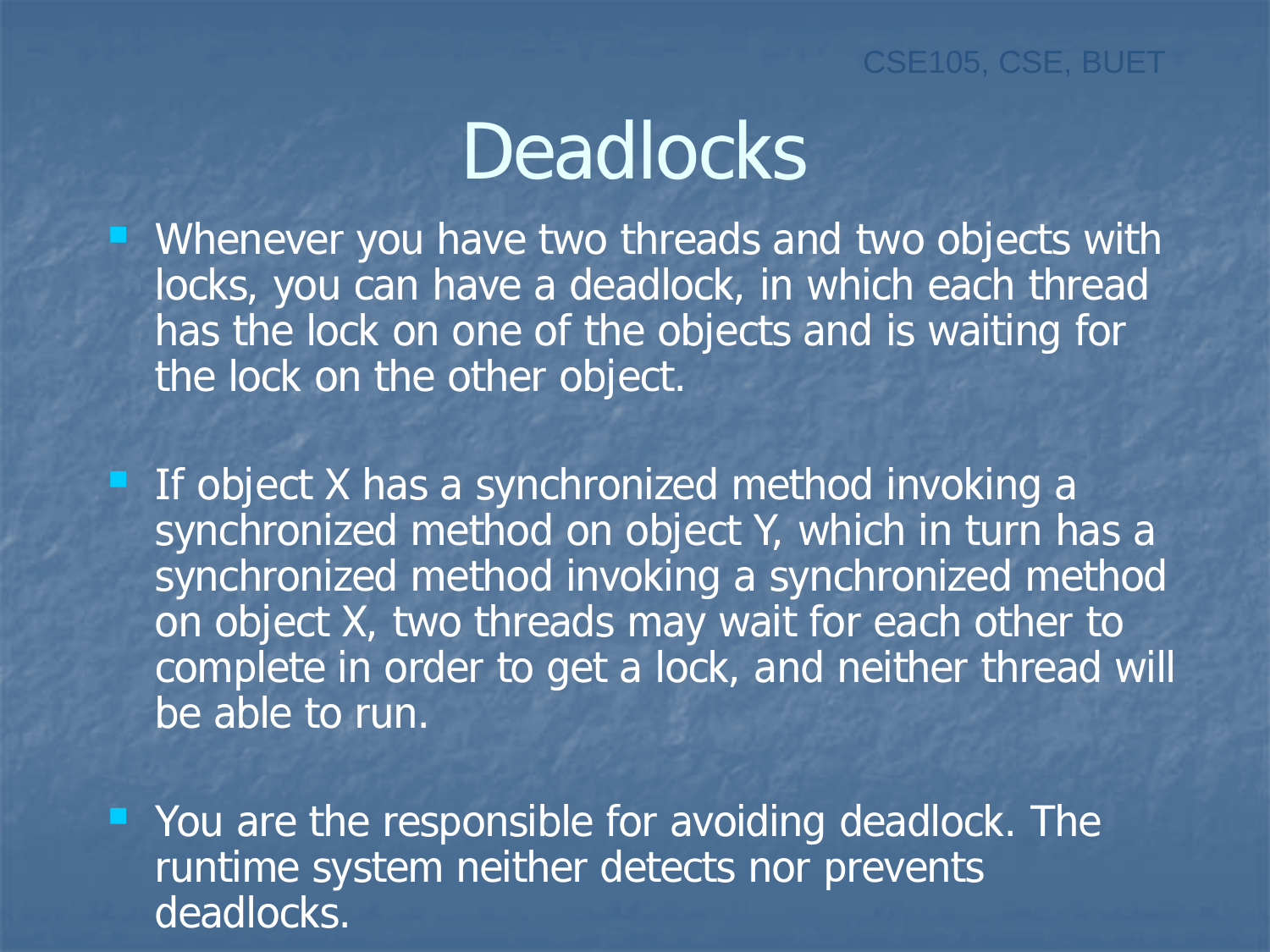

# Deadlocks
Whenever you have two threads and two objects with locks, you can have a deadlock, in which each thread has the lock on one of the objects and is waiting for the lock on the other object.

If object X has a synchronized method invoking a synchronized method on object Y, which in turn has a synchronized method invoking a synchronized method on object X, two threads may wait for each other to complete in order to get a lock, and neither thread will be able to run.

You are the responsible for avoiding deadlock. The runtime system neither detects nor prevents deadlocks.